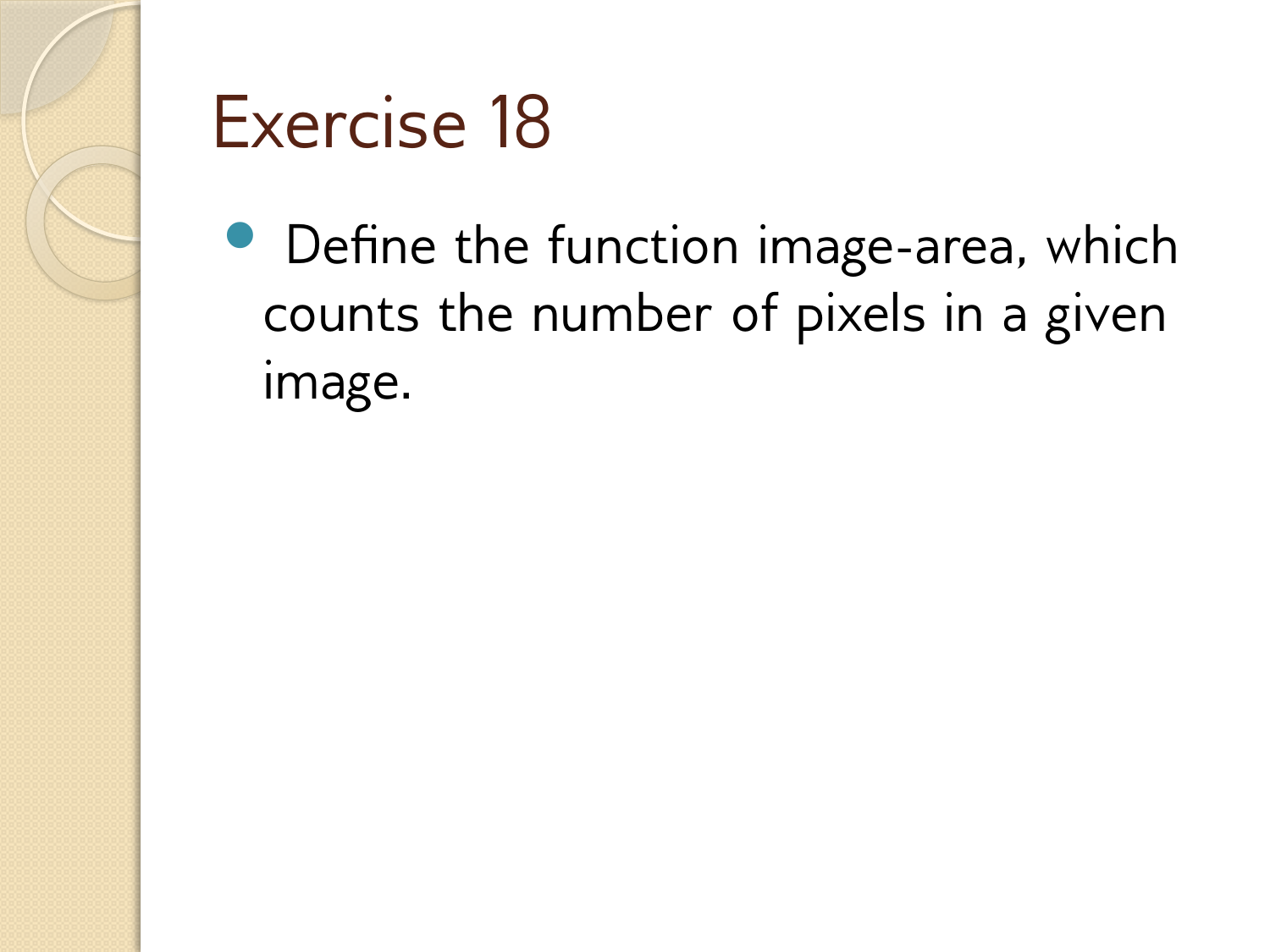

# Exercise 18
 Define the function image-area, which counts the number of pixels in a given image.